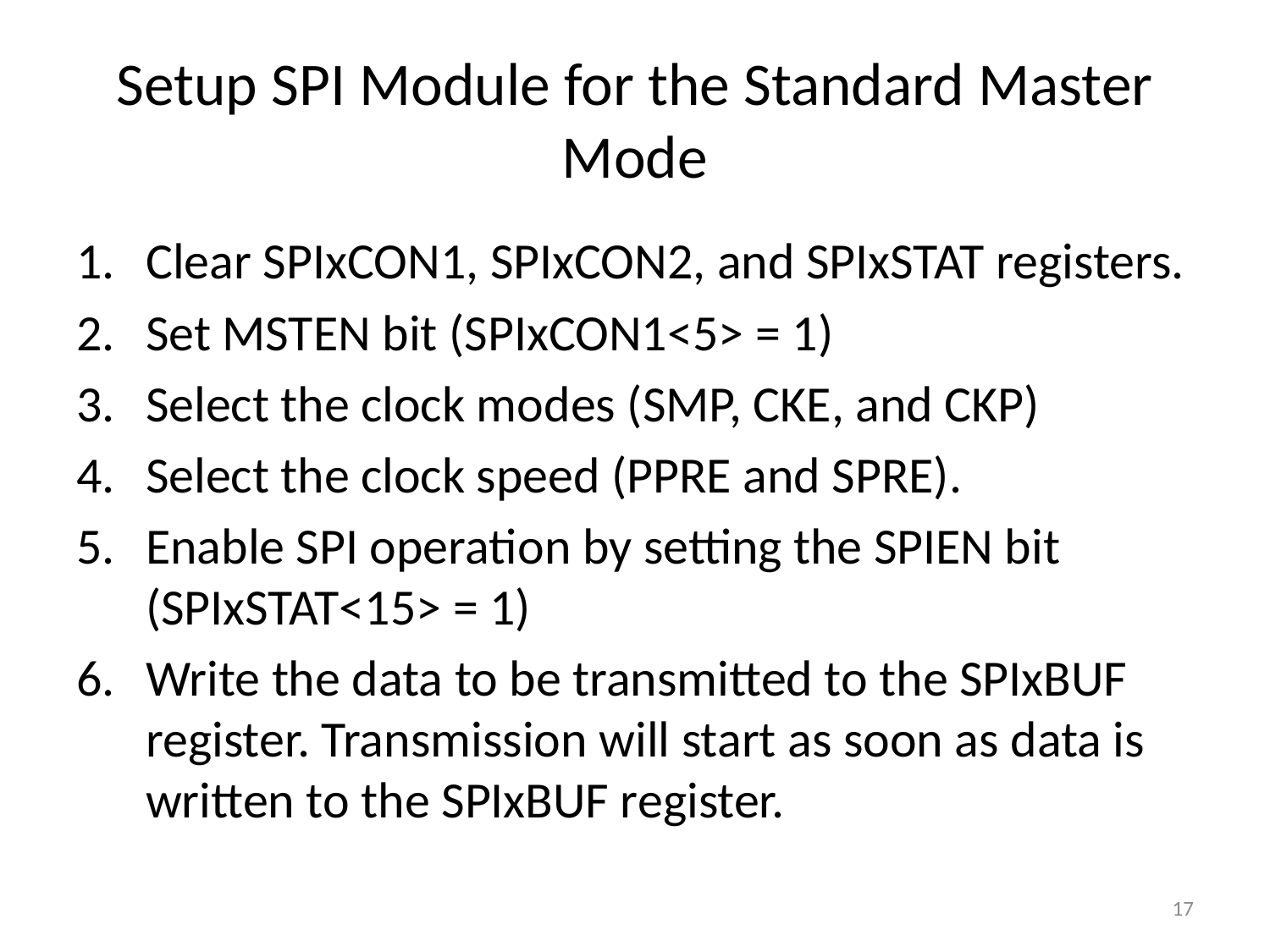

# Setup SPI Module for the Standard Master Mode
Clear SPIxCON1, SPIxCON2, and SPIxSTAT registers.
Set MSTEN bit (SPIxCON1<5> = 1)
Select the clock modes (SMP, CKE, and CKP)
Select the clock speed (PPRE and SPRE).
Enable SPI operation by setting the SPIEN bit (SPIxSTAT<15> = 1)
Write the data to be transmitted to the SPIxBUF register. Transmission will start as soon as data is written to the SPIxBUF register.
17